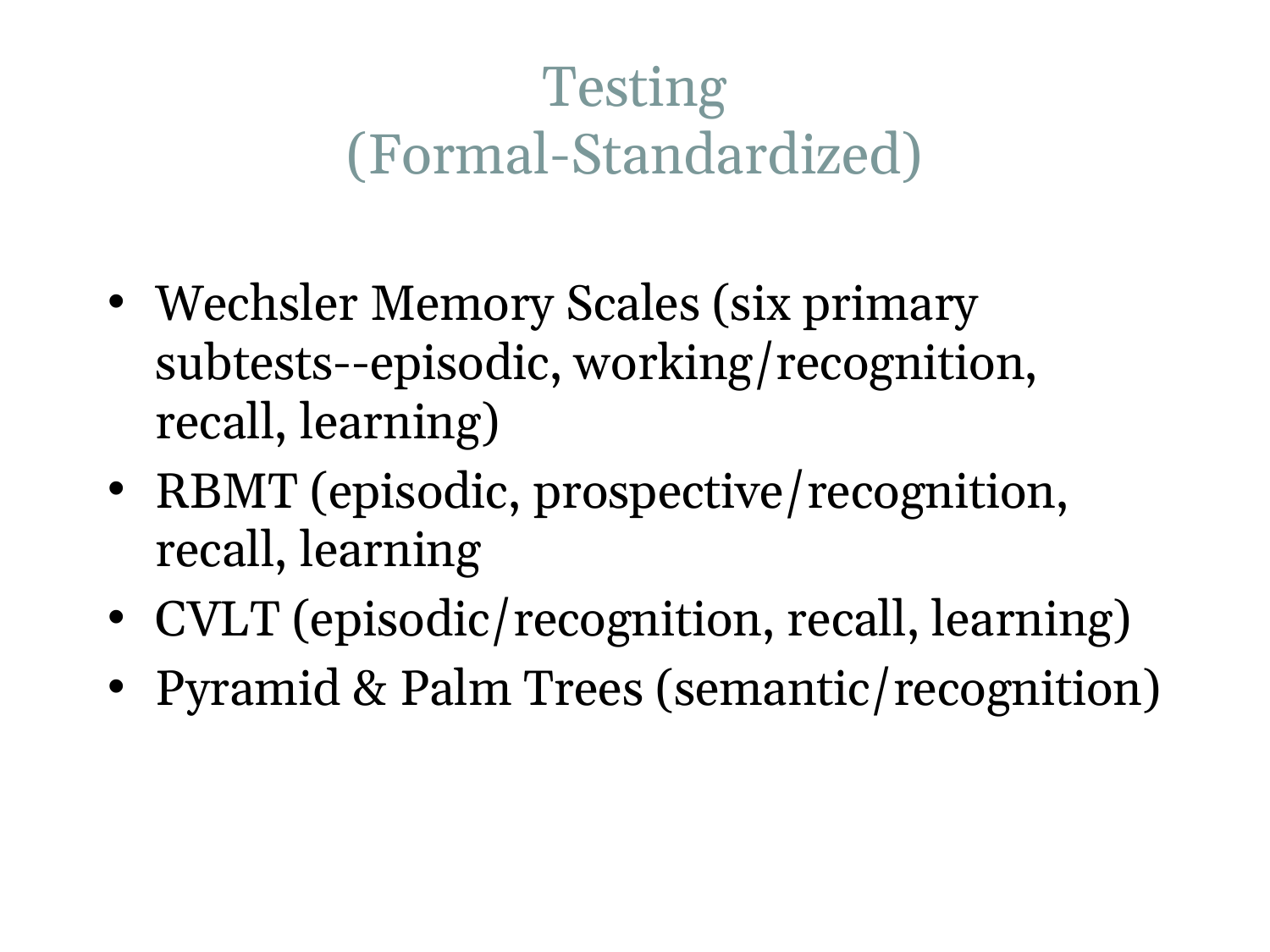

# Testing (Formal-Standardized)
Wechsler Memory Scales (six primary subtests--episodic, working/recognition, recall, learning)
RBMT (episodic, prospective/recognition, recall, learning
CVLT (episodic/recognition, recall, learning)
Pyramid & Palm Trees (semantic/recognition)